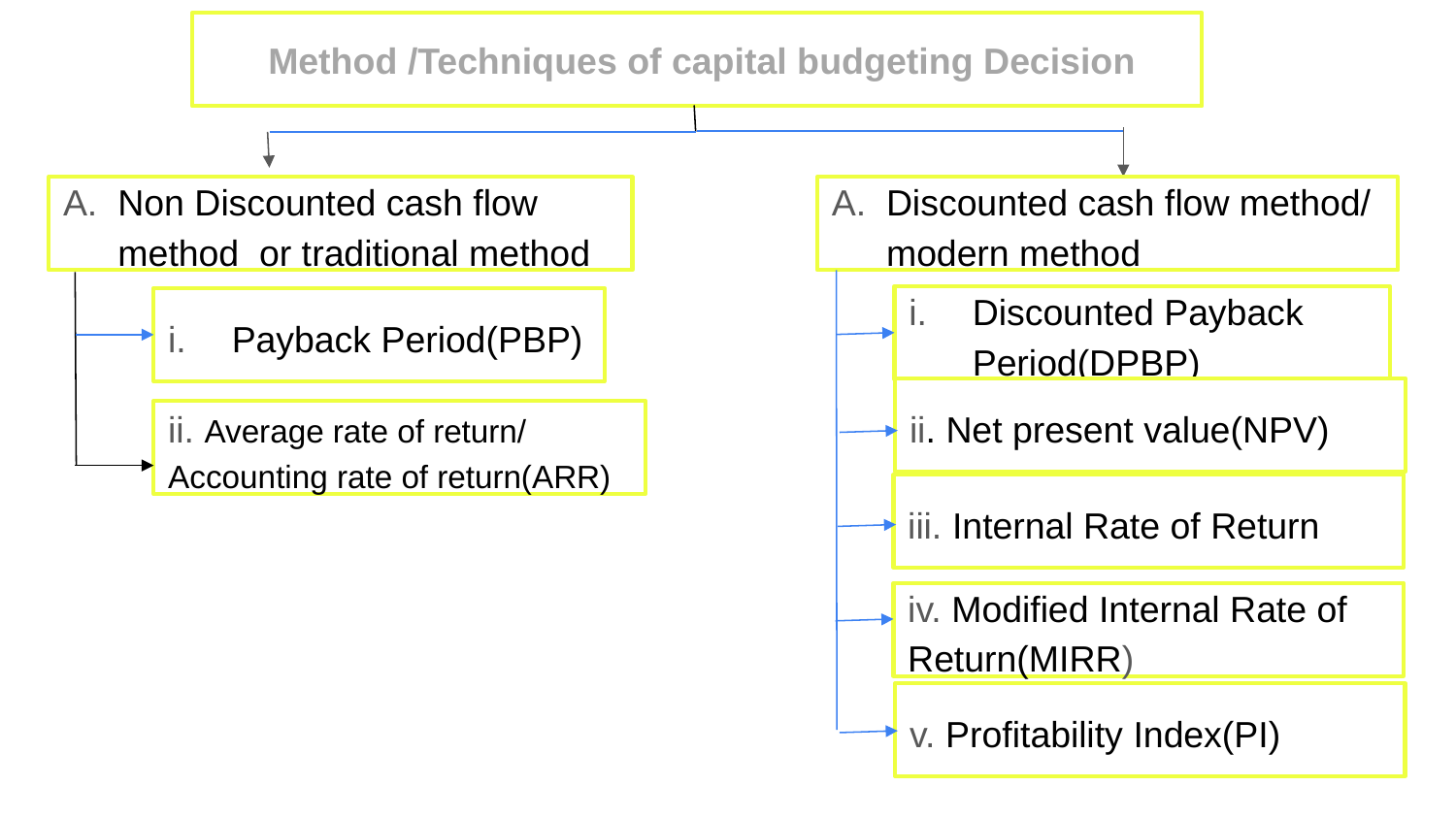

Method /Techniques of capital budgeting Decision

Non Discounted cash flow method  or traditional method
Discounted cash flow method/ modern method
Discounted Payback Period(DPBP)
Payback Period(PBP)
ii. Net present value(NPV)
ii. Average rate of return/ Accounting rate of return(ARR)
iii. Internal Rate of Return
iv. Modified Internal Rate of Return(MIRR)
v. Profitability Index(PI)